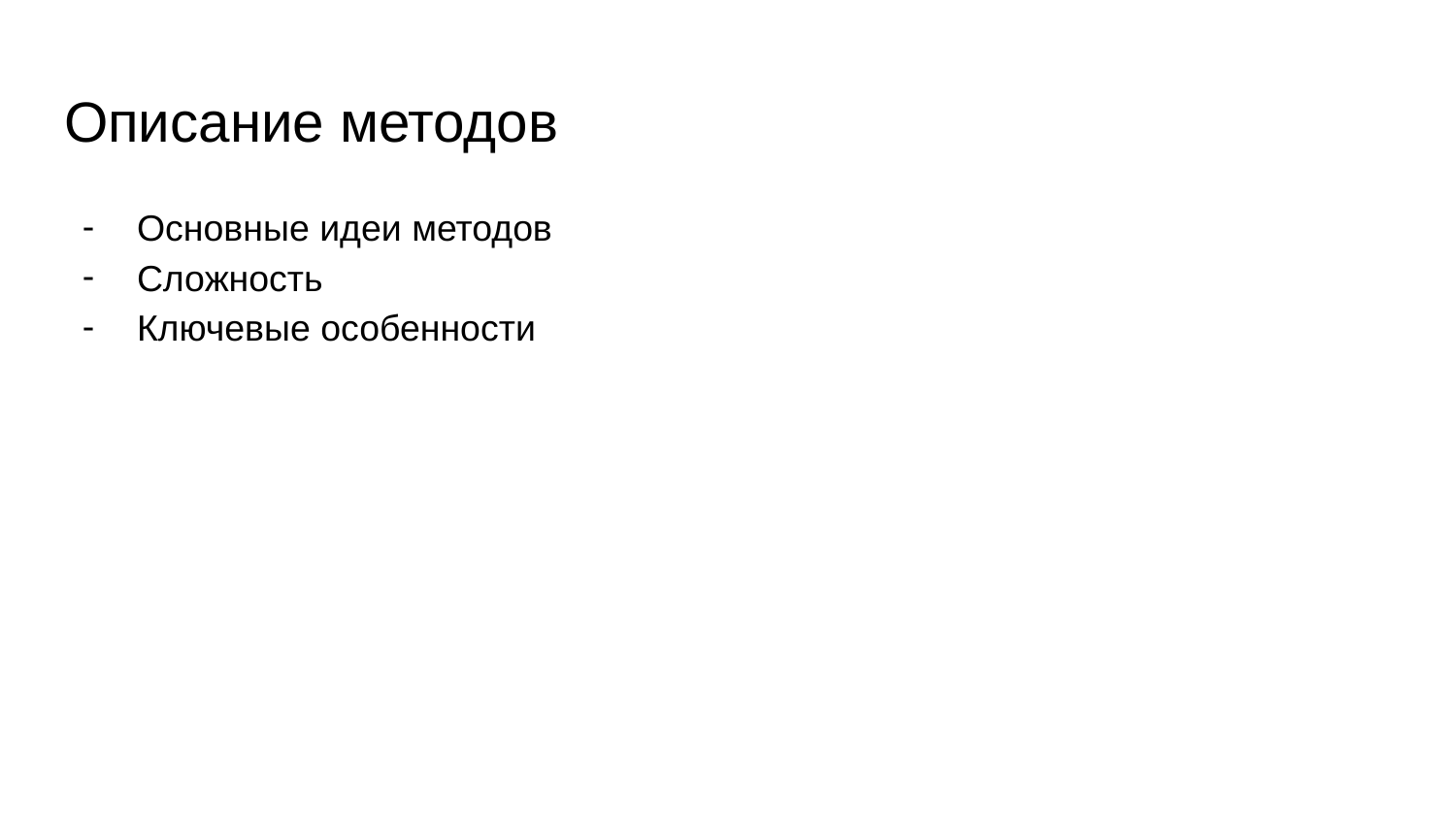

# Описание методов
Основные идеи методов
Сложность
Ключевые особенности